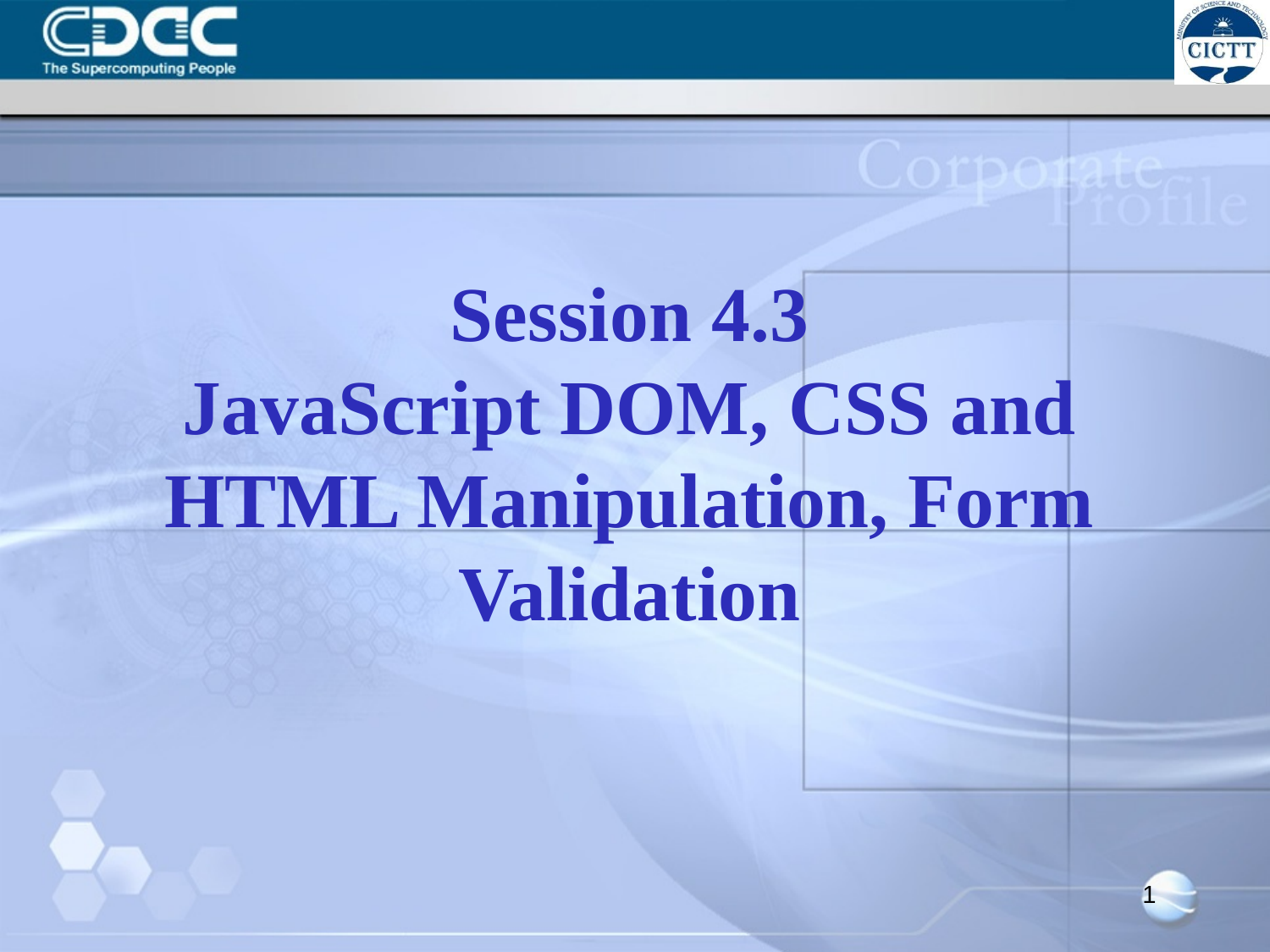

# Session 4.3 JavaScript DOM, CSS and HTML Manipulation, Form Validation